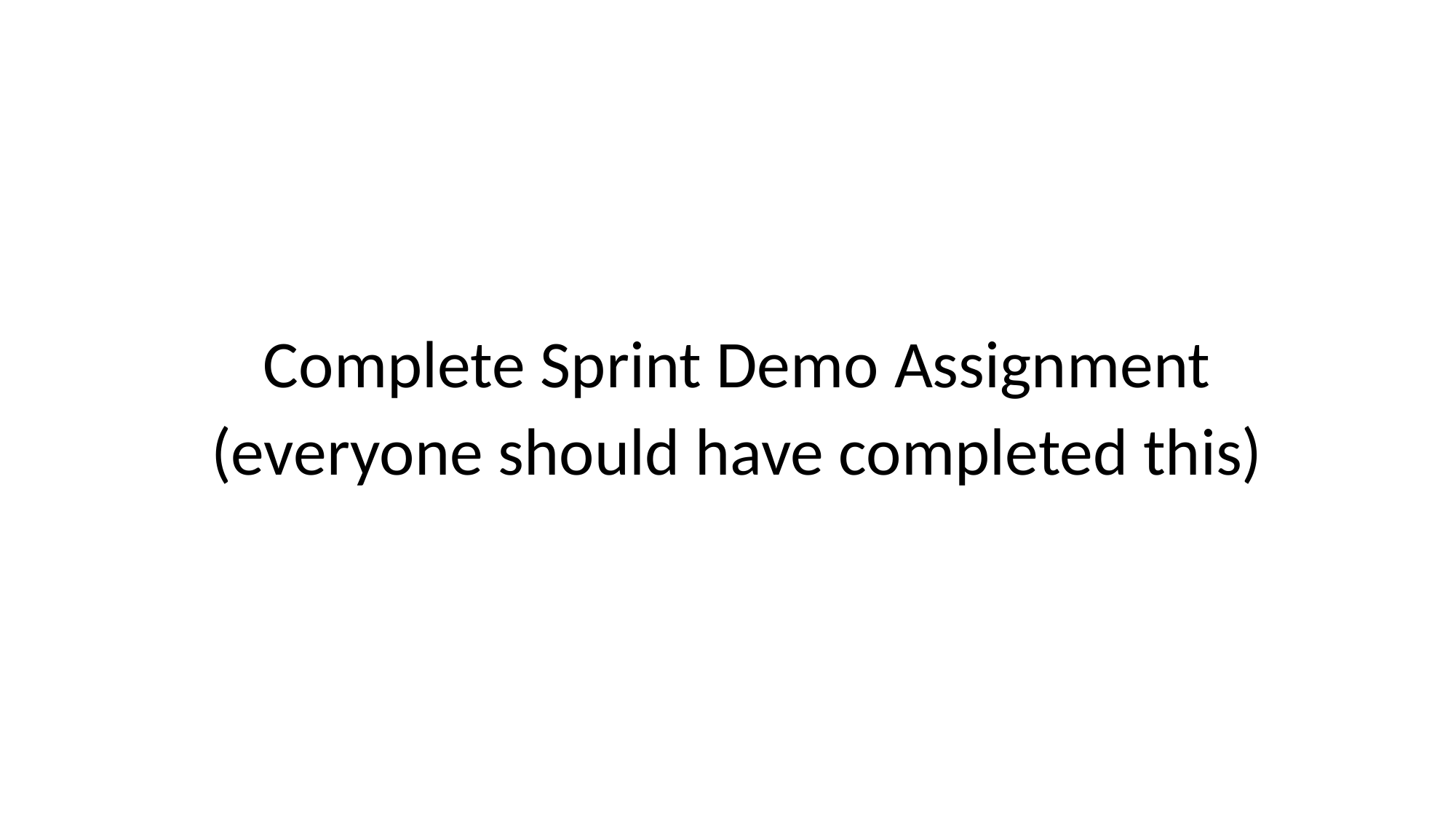

Complete Sprint Demo Assignment
(everyone should have completed this)